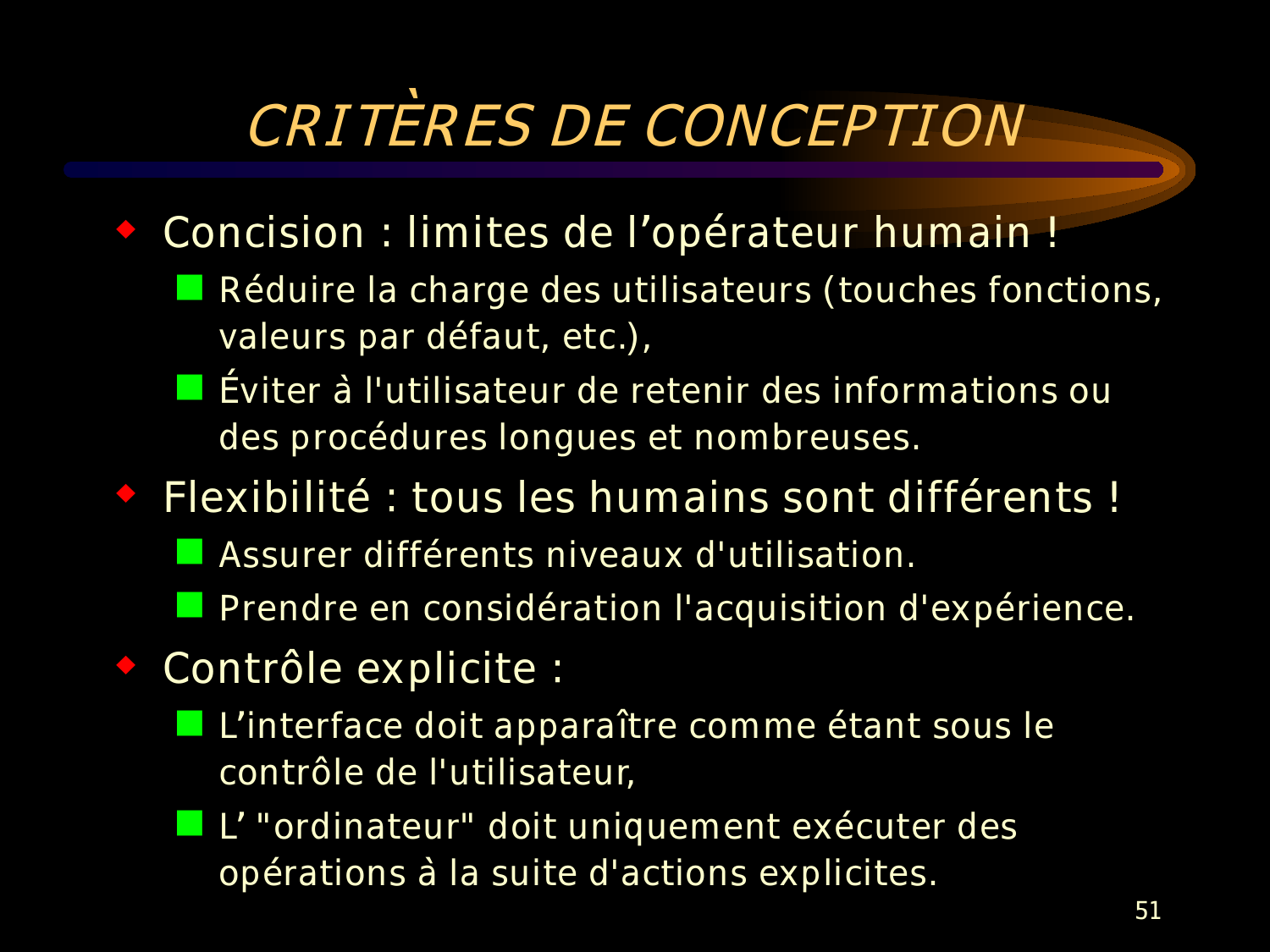

# CRITÈRES DE CONCEPTION
Concision : limites de l’opérateur humain !
Réduire la charge des utilisateurs (touches fonctions, valeurs par défaut, etc.),
Éviter à l'utilisateur de retenir des informations ou des procédures longues et nombreuses.
Flexibilité : tous les humains sont différents !
Assurer différents niveaux d'utilisation.
Prendre en considération l'acquisition d'expérience.
Contrôle explicite :
L’interface doit apparaître comme étant sous le contrôle de l'utilisateur,
L’ "ordinateur" doit uniquement exécuter des opérations à la suite d'actions explicites.

51